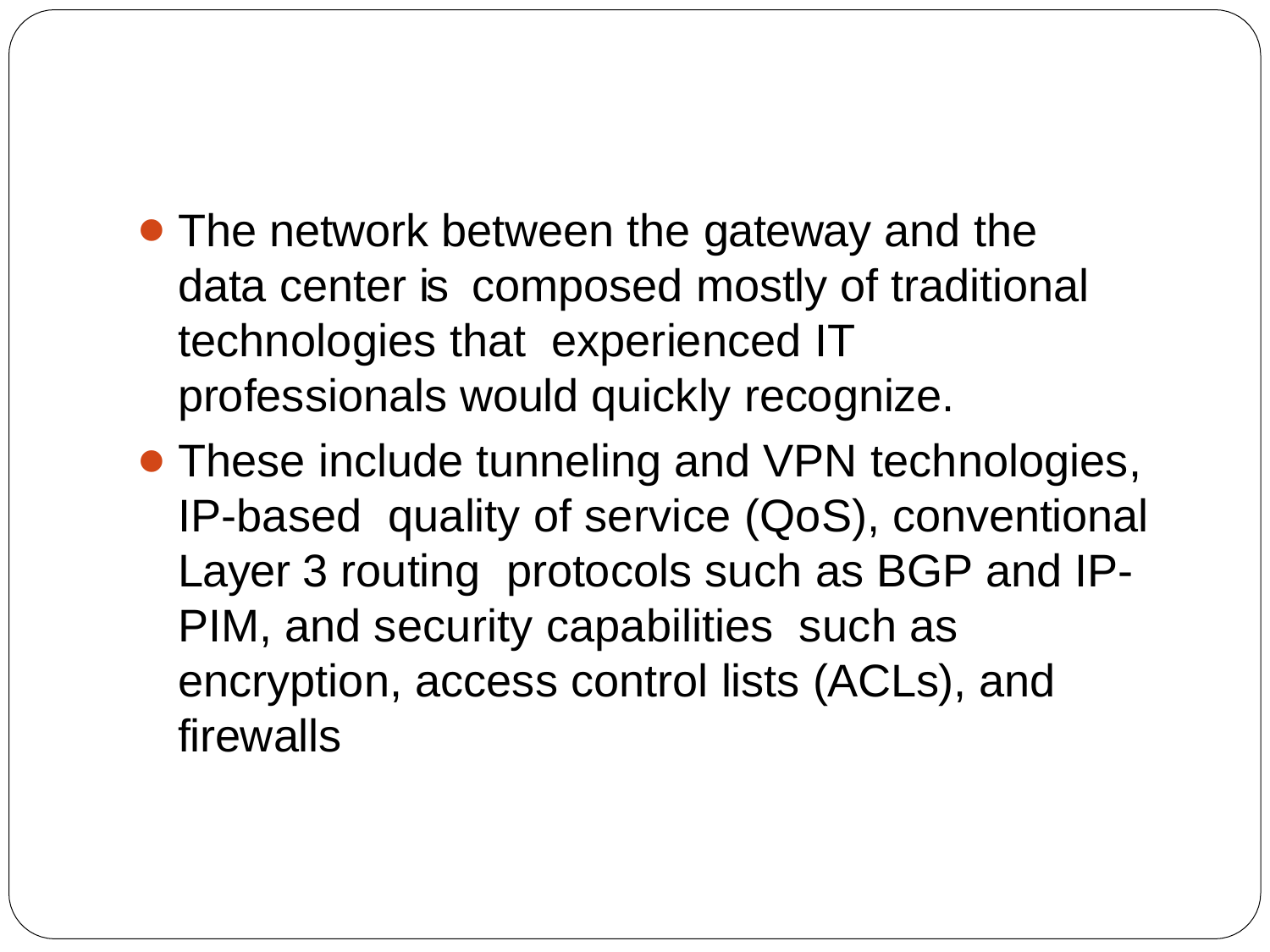

The network between the gateway and the data center is  composed mostly of traditional technologies that  experienced IT professionals would quickly recognize.
These include tunneling and VPN technologies, IP-based  quality of service (QoS), conventional Layer 3 routing  protocols such as BGP and IP-PIM, and security capabilities  such as encryption, access control lists (ACLs), and firewalls